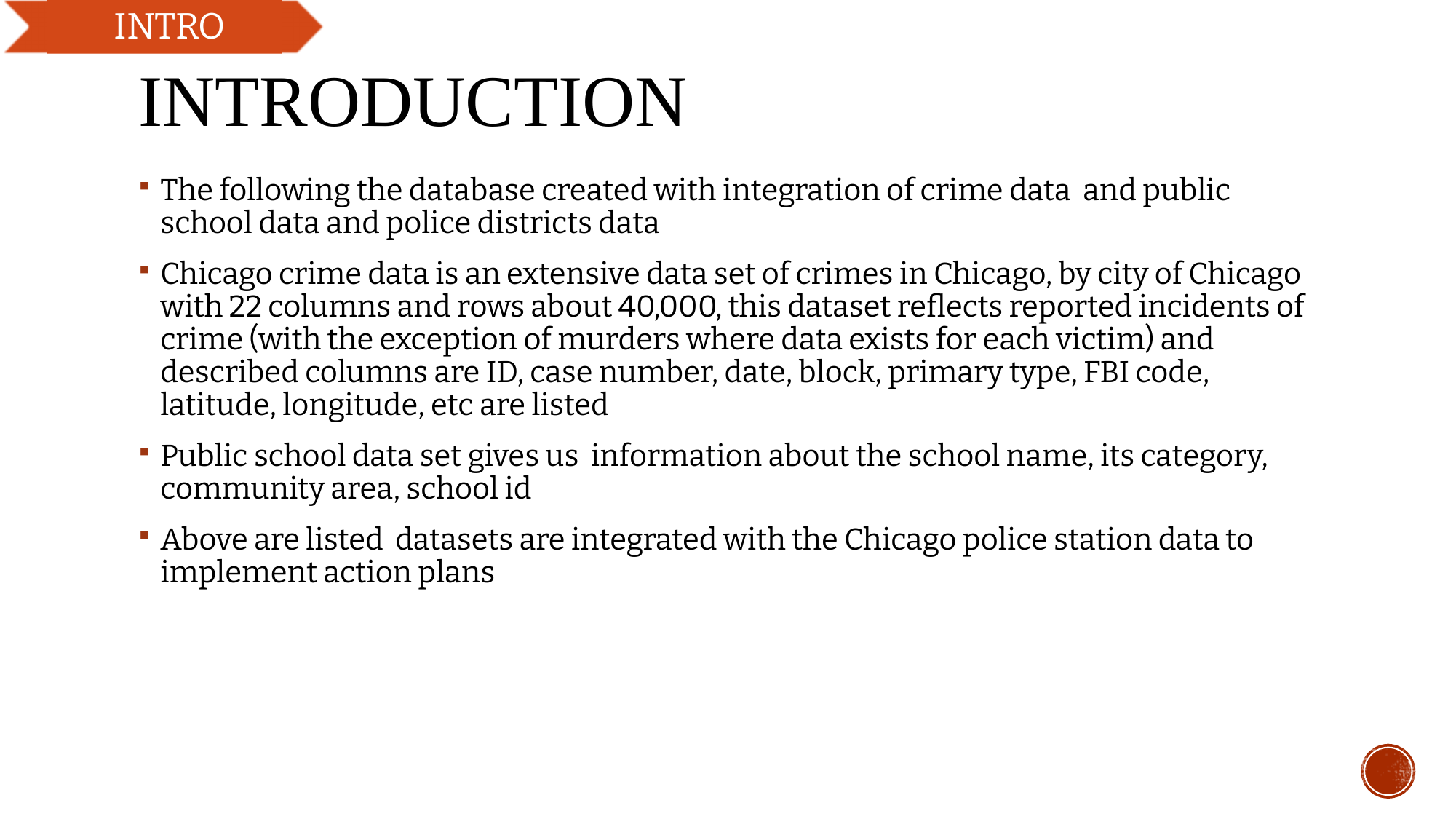

INTRO
# Introduction
The following the database created with integration of crime data  and public school data and police districts data
Chicago crime data is an extensive data set of crimes in Chicago, by city of Chicago with 22 columns and rows about 40,000, this dataset reflects reported incidents of crime (with the exception of murders where data exists for each victim) and described columns are ID, case number, date, block, primary type, FBI code, latitude, longitude, etc are listed
Public school data set gives us  information about the school name, its category, community area, school id
Above are listed  datasets are integrated with the Chicago police station data to implement action plans